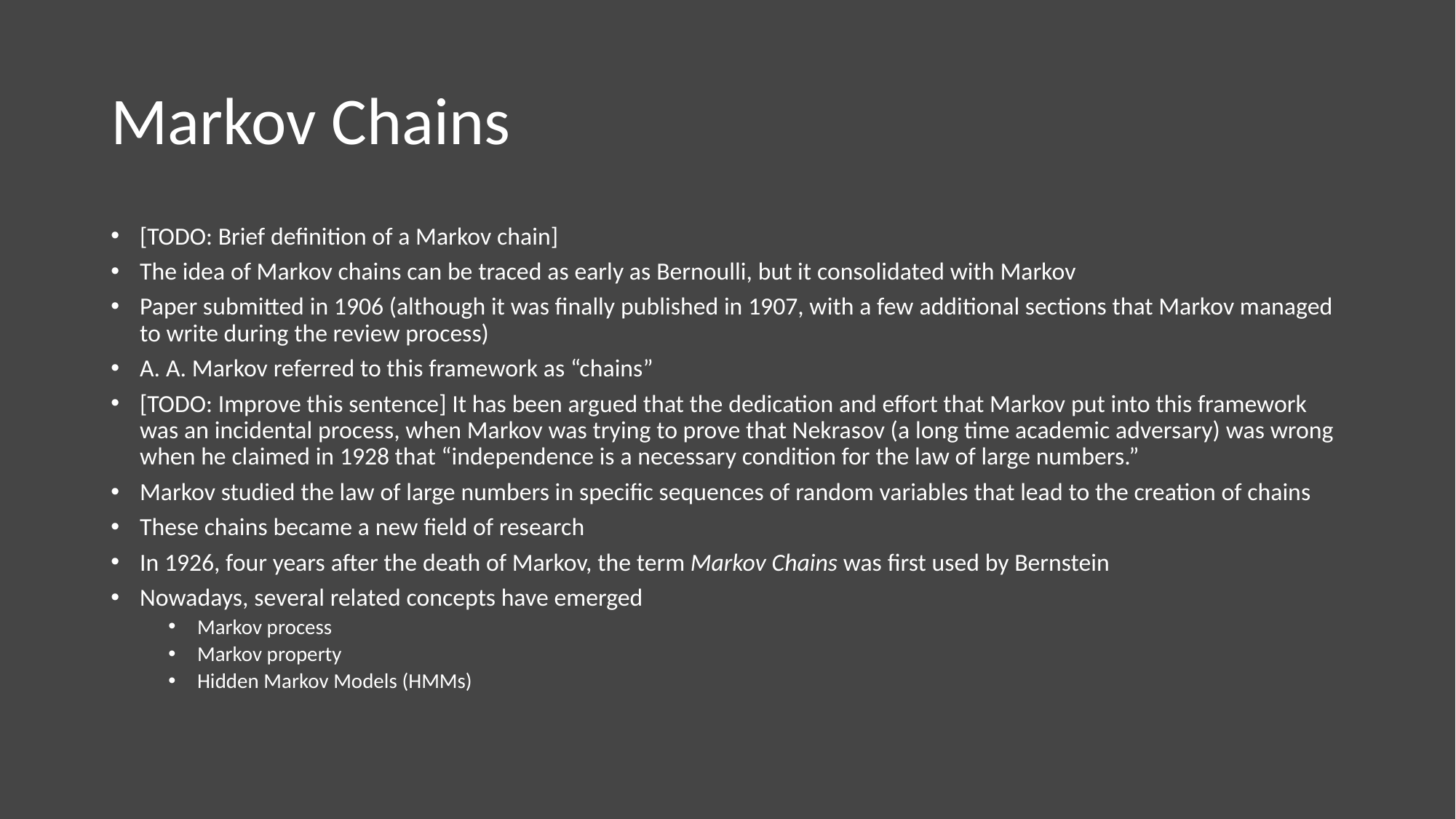

# Markov Chains
[TODO: Brief definition of a Markov chain]
The idea of Markov chains can be traced as early as Bernoulli, but it consolidated with Markov
Paper submitted in 1906 (although it was finally published in 1907, with a few additional sections that Markov managed to write during the review process)
A. A. Markov referred to this framework as “chains”
[TODO: Improve this sentence] It has been argued that the dedication and effort that Markov put into this framework was an incidental process, when Markov was trying to prove that Nekrasov (a long time academic adversary) was wrong when he claimed in 1928 that “independence is a necessary condition for the law of large numbers.”
Markov studied the law of large numbers in specific sequences of random variables that lead to the creation of chains
These chains became a new field of research
In 1926, four years after the death of Markov, the term Markov Chains was first used by Bernstein
Nowadays, several related concepts have emerged
Markov process
Markov property
Hidden Markov Models (HMMs)